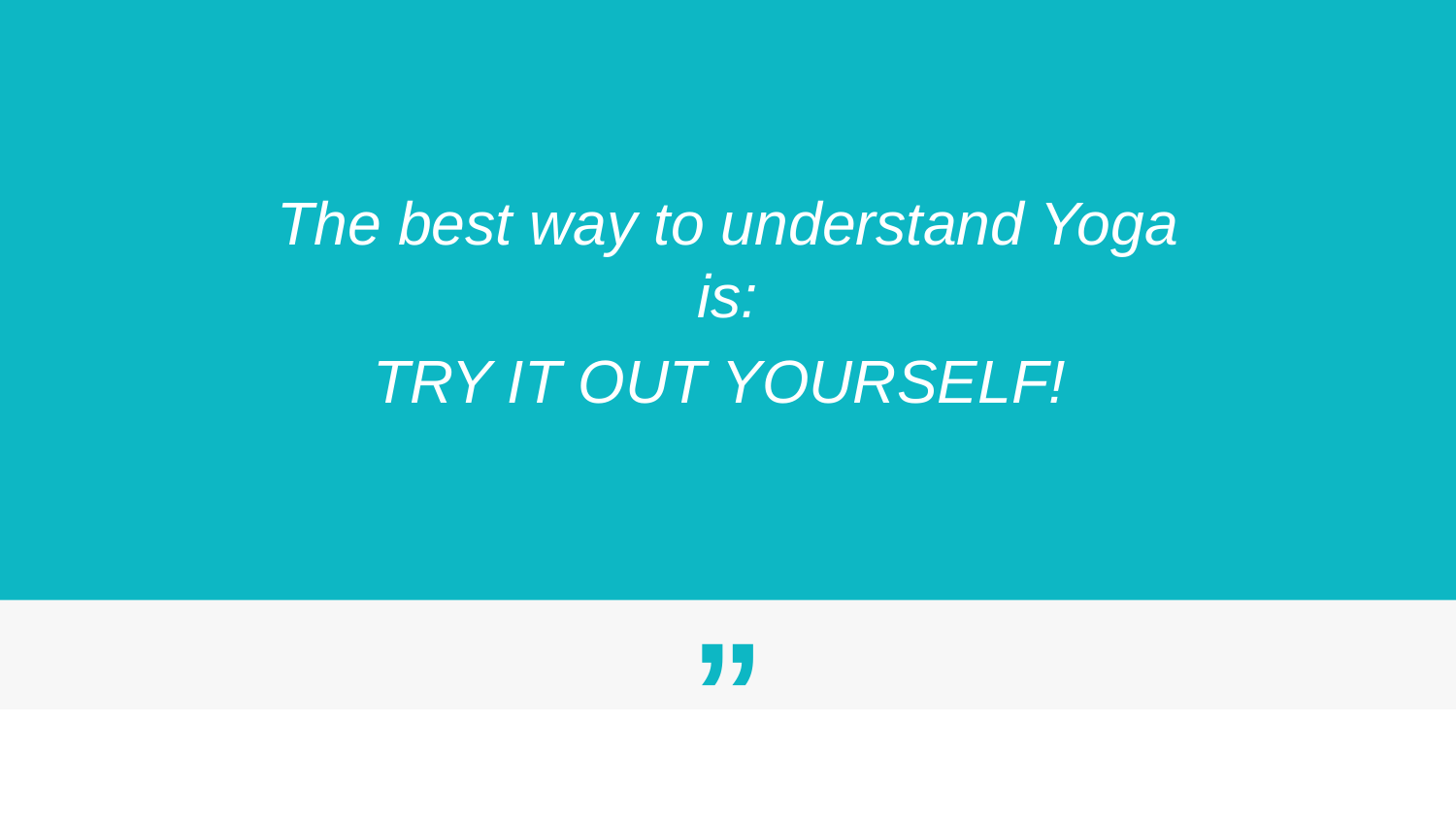

The best way to understand Yoga is:
TRY IT OUT YOURSELF!
21